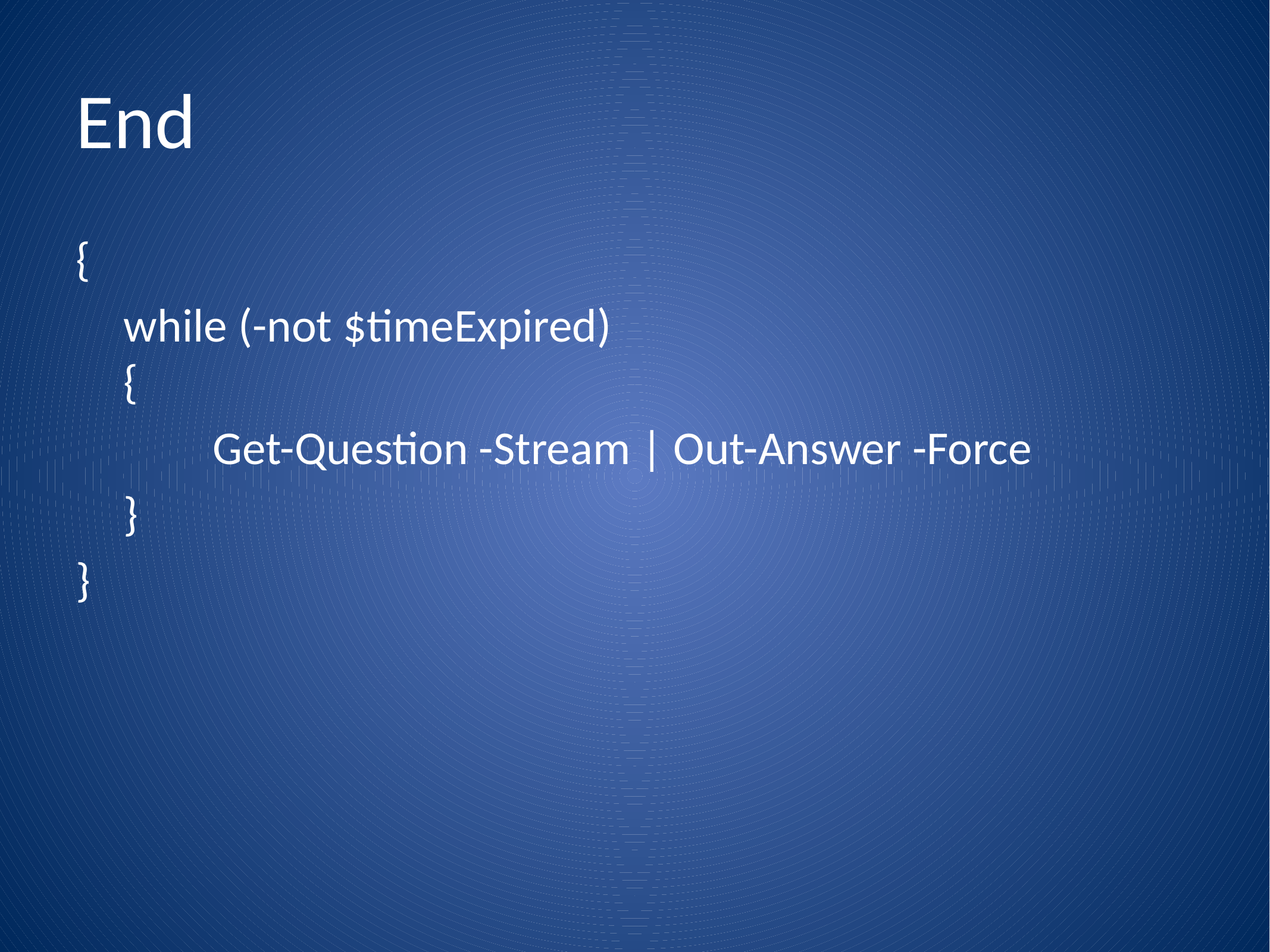

# End
{
	while (-not $timeExpired)
{
		Get-Question -Stream | Out-Answer -Force
	}
}